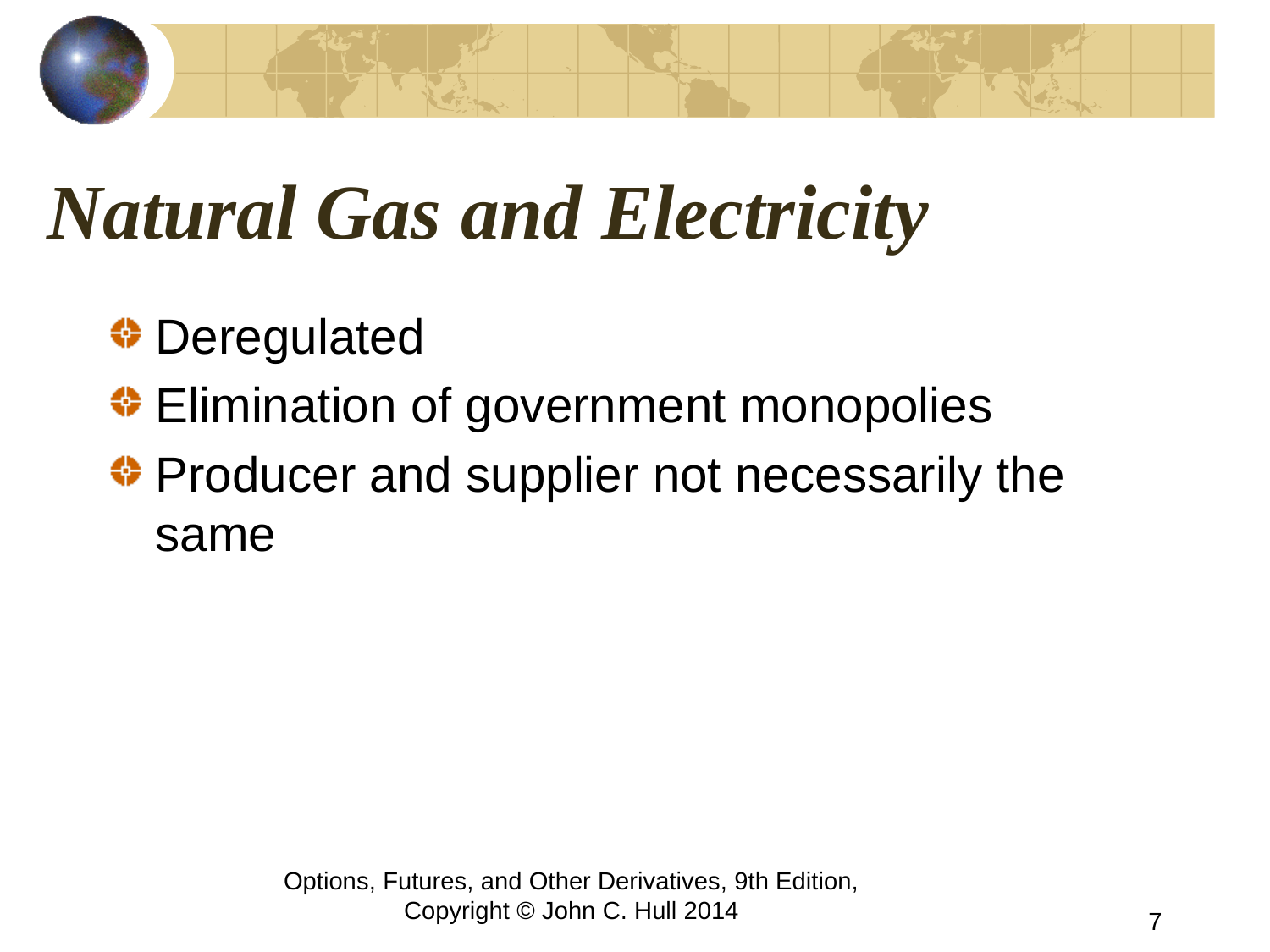

# Natural Gas and Electricity
Deregulated
Elimination of government monopolies
Producer and supplier not necessarily the same
Options, Futures, and Other Derivatives, 9th Edition, Copyright © John C. Hull 2014
7